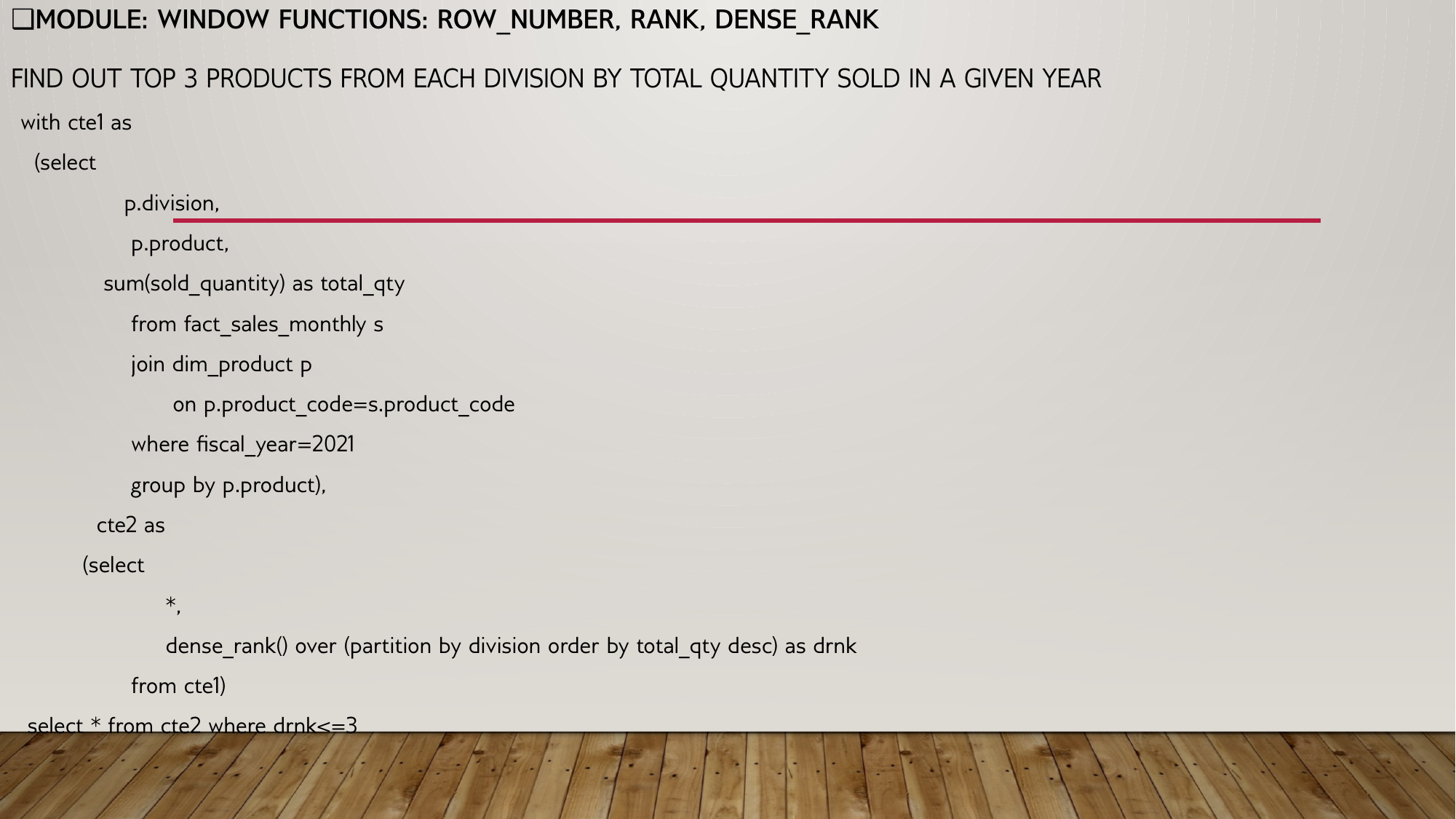

# ❑Module: Window Functions: ROW_NUMBER, RANK, DENSE_RANK Find out top 3 products from each division by total quantity sold in a given year
with cte1 as
  (select
               p.division,
                p.product,
            sum(sold_quantity) as total_qty
                from fact_sales_monthly s
                join dim_product p
                      on p.product_code=s.product_code
                where fiscal_year=2021
                group by p.product),
           cte2 as
         (select
                     *,
                     dense_rank() over (partition by division order by total_qty desc) as drnk
                from cte1)
 select * from cte2 where drnk<=3